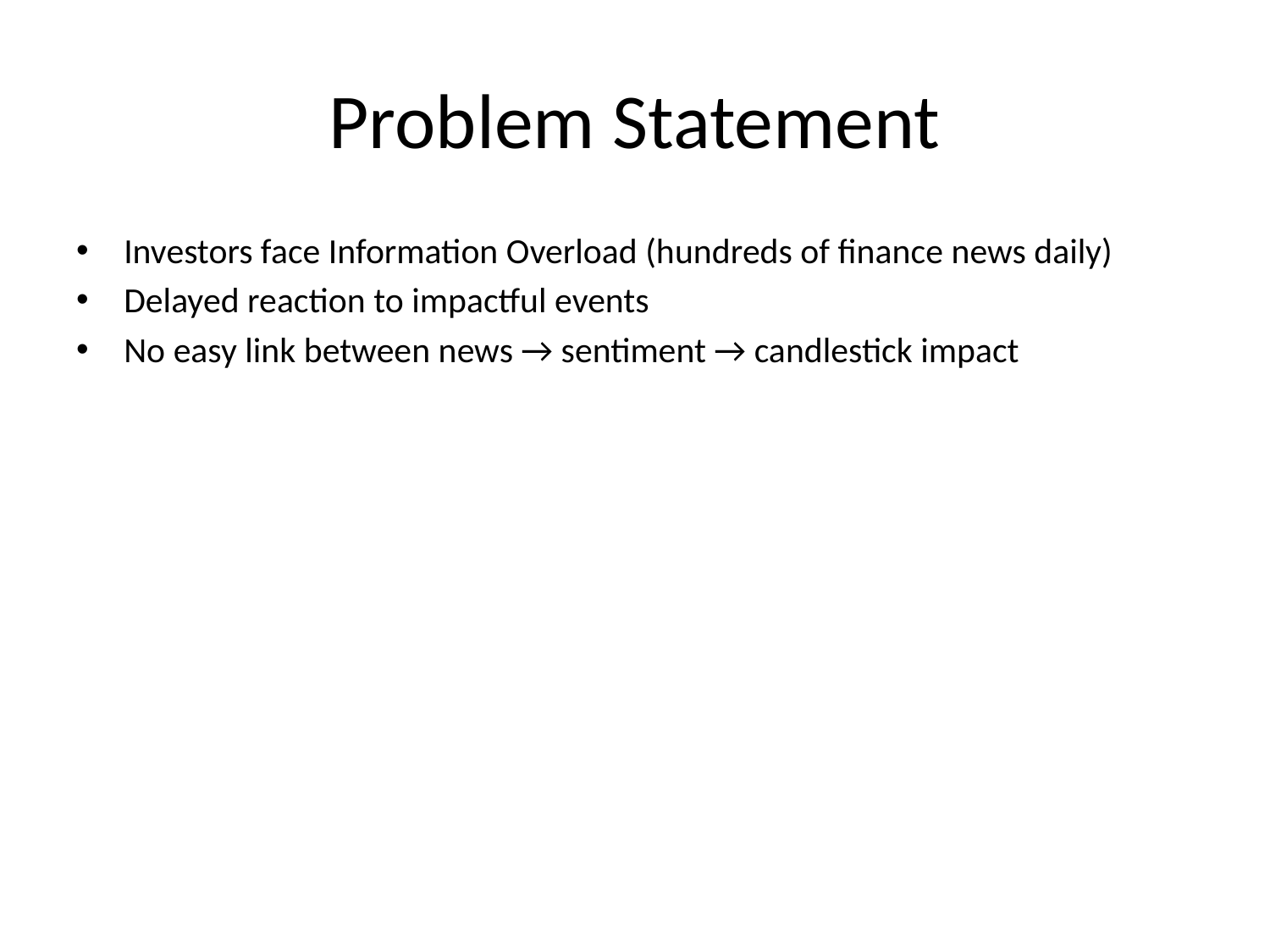

# Problem Statement
Investors face Information Overload (hundreds of finance news daily)
Delayed reaction to impactful events
No easy link between news → sentiment → candlestick impact